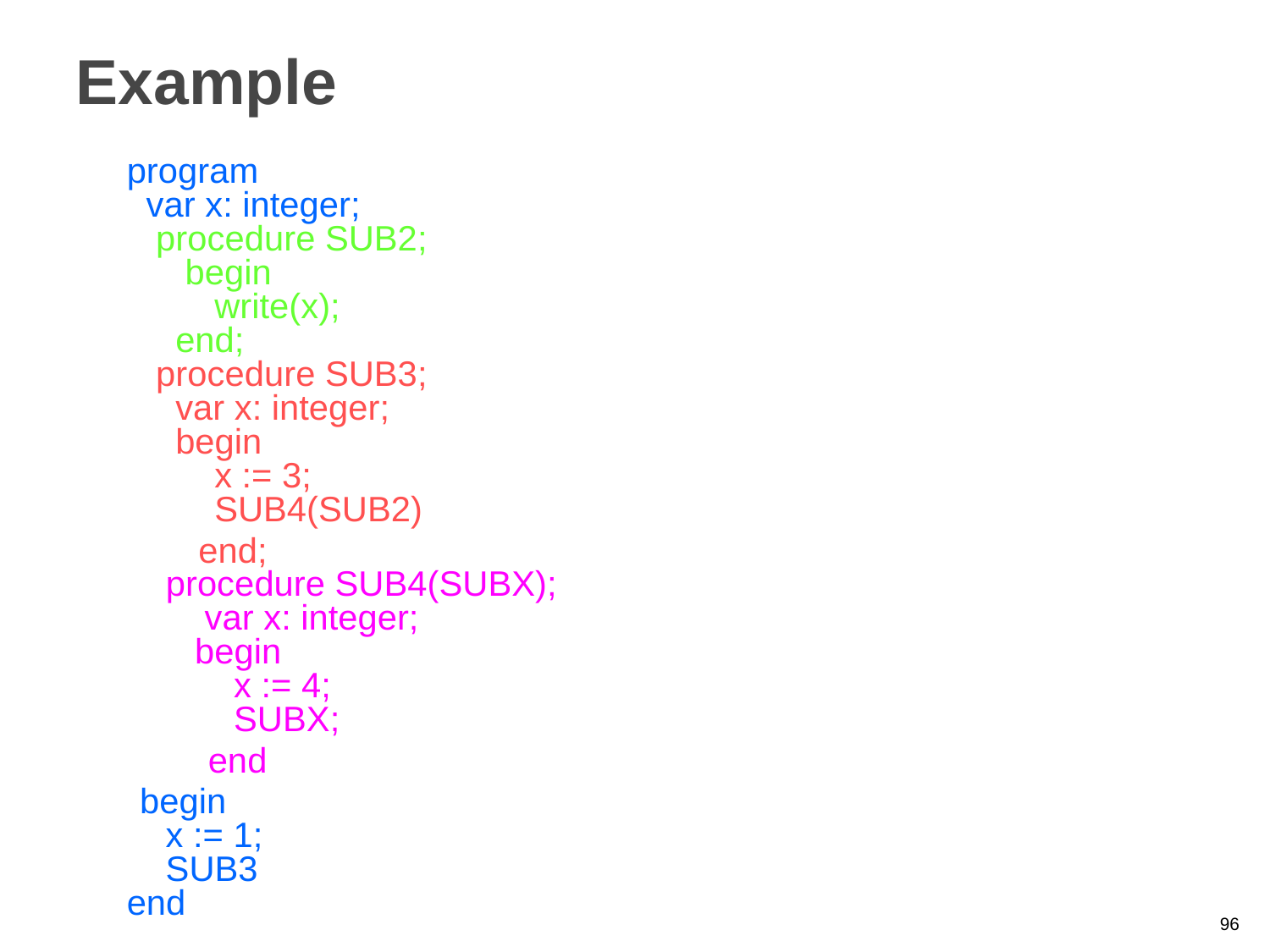

# Example
program
  var x: integer;
   procedure SUB2;
      begin
         write(x);
     end;
   procedure SUB3;
     var x: integer;
     begin
         x := 3;
         SUB4(SUB2)
           end;
    procedure SUB4(SUBX);
        var x: integer;
       begin
           x := 4;
           SUBX;
            end
     begin
    x := 1;
    SUB3
end
96